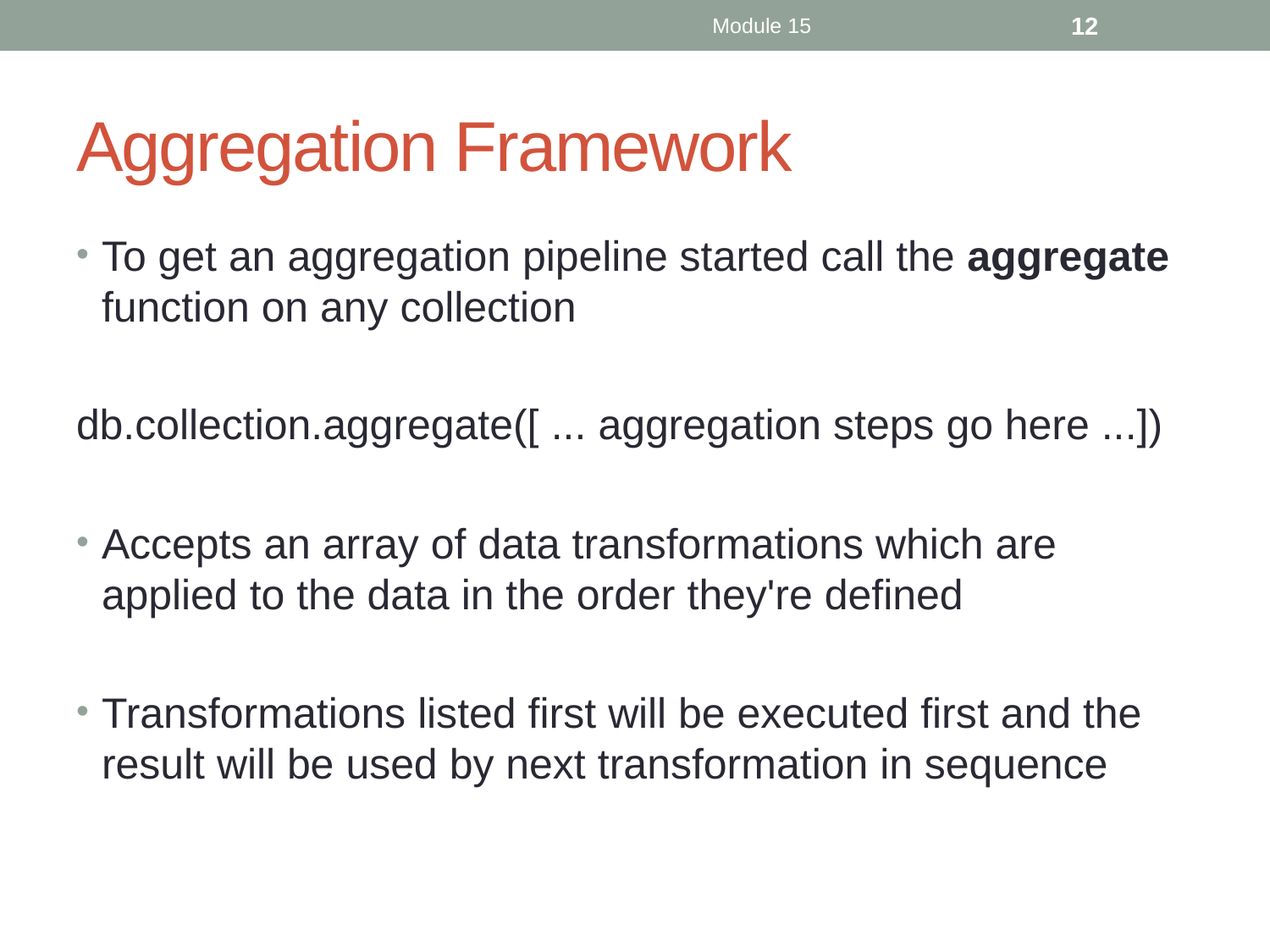

Module 15
12
# Aggregation Framework
To get an aggregation pipeline started call the aggregate function on any collection

db.collection.aggregate([ ... aggregation steps go here ...])

Accepts an array of data transformations which are applied to the data in the order they're defined

Transformations listed first will be executed first and the result will be used by next transformation in sequence